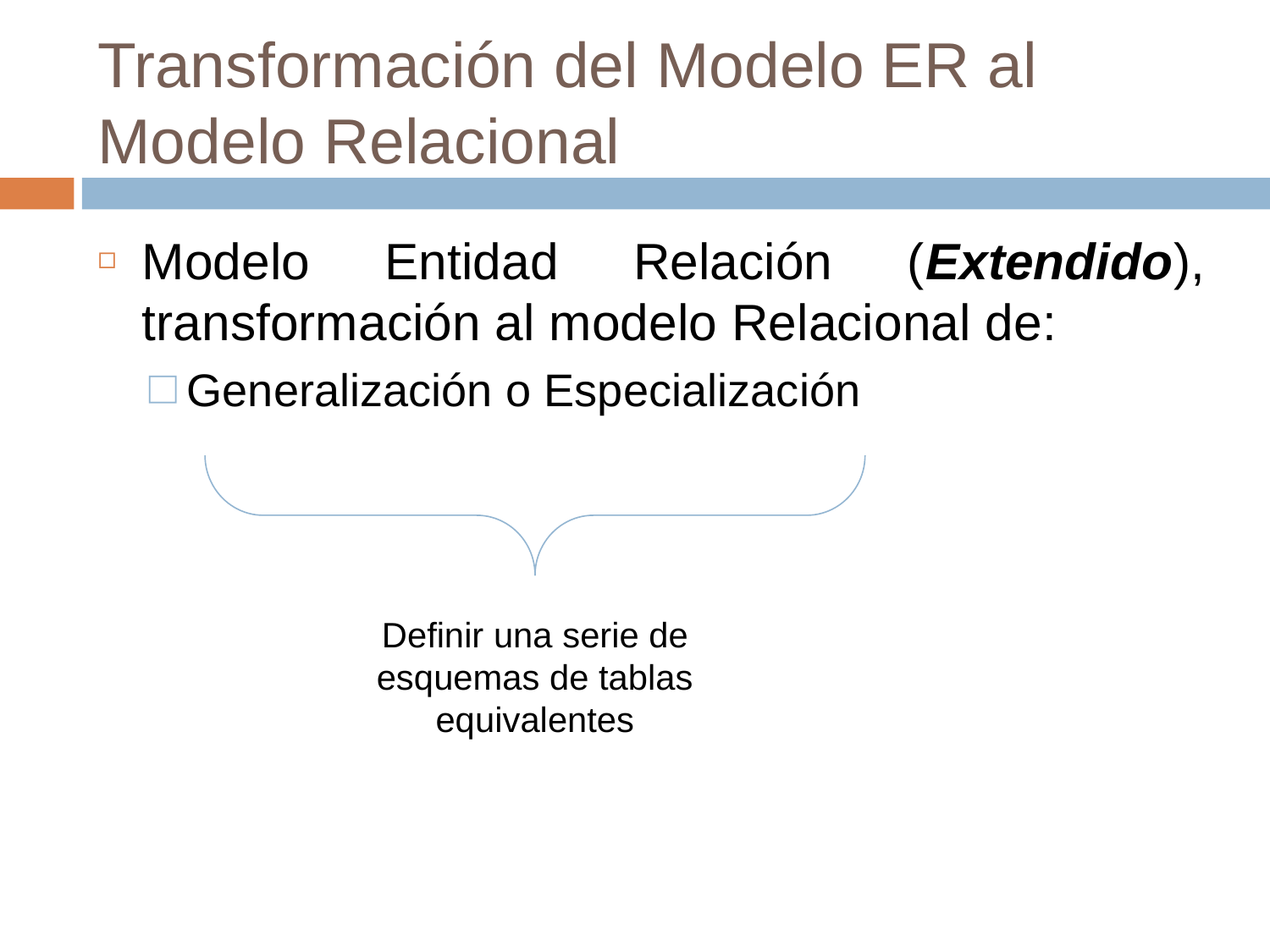

# Transformación del Modelo ER al Modelo Relacional

Modelo Entidad Relación (Extendido), transformación al modelo Relacional de:
Generalización o Especialización
Definir una serie de esquemas de tablas equivalentes